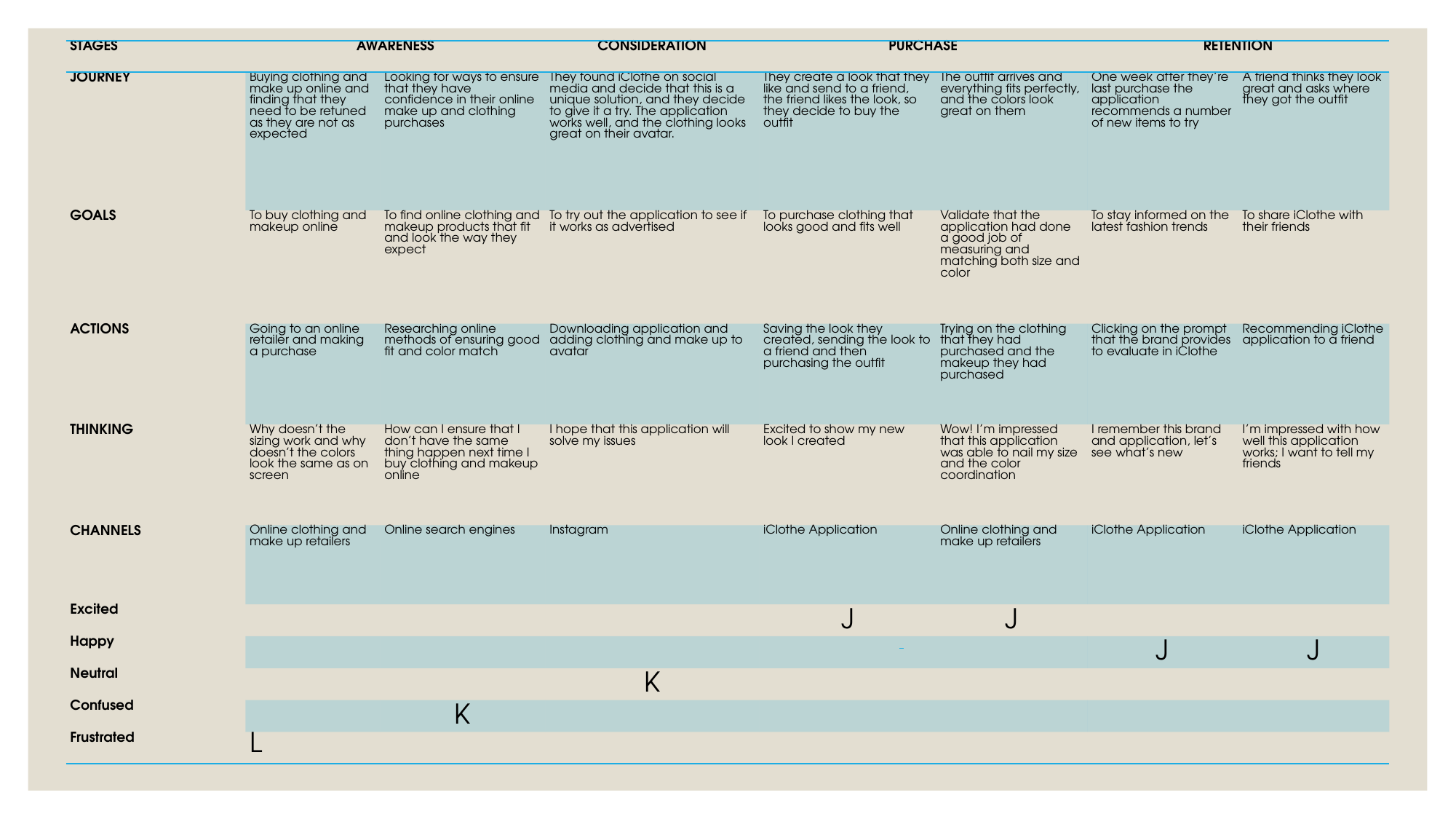

| STAGES | AWARENESS |  | CONSIDERATION | PURCHASE |  | RETENTION |  |
| --- | --- | --- | --- | --- | --- | --- | --- |
| JOURNEY | Buying clothing and make up online and finding that they need to be retuned as they are not as expected | Looking for ways to ensure that they have confidence in their online make up and clothing purchases | They found iClothe on social media and decide that this is a unique solution, and they decide to give it a try. The application works well, and the clothing looks great on their avatar. | They create a look that they like and send to a friend, the friend likes the look, so they decide to buy the outfit | The outfit arrives and everything fits perfectly, and the colors look great on them | One week after they’re last purchase the application recommends a number of new items to try | A friend thinks they look great and asks where they got the outfit |
| GOALS | To buy clothing and makeup online | To find online clothing and makeup products that fit and look the way they expect | To try out the application to see if it works as advertised | To purchase clothing that looks good and fits well | Validate that the application had done a good job of measuring and matching both size and color | To stay informed on the latest fashion trends | To share iClothe with their friends |
| ACTIONS | Going to an online retailer and making a purchase | Researching online methods of ensuring good fit and color match | Downloading application and adding clothing and make up to avatar | Saving the look they created, sending the look to a friend and then purchasing the outfit | Trying on the clothing that they had purchased and the makeup they had purchased | Clicking on the prompt that the brand provides to evaluate in iClothe | Recommending iClothe application to a friend |
| THINKING | Why doesn’t the sizing work and why doesn’t the colors look the same as on screen | How can I ensure that I don’t have the same thing happen next time I buy clothing and makeup online | I hope that this application will solve my issues | Excited to show my new look I created | Wow! I’m impressed that this application was able to nail my size and the color coordination | I remember this brand and application, let’s see what’s new | I’m impressed with how well this application works; I want to tell my friends |
| CHANNELS | Online clothing and make up retailers | Online search engines | Instagram | iClothe Application | Online clothing and make up retailers | iClothe Application | iClothe Application |
| Excited |  |  |  | J | J |  |  |
| Happy |  |  |  |  |  | J | J |
| Neutral |  |  | K |  |  |  |  |
| Confused |  | K |  |  |  |  |  |
| Frustrated | L |  |  |  |  |  |  |